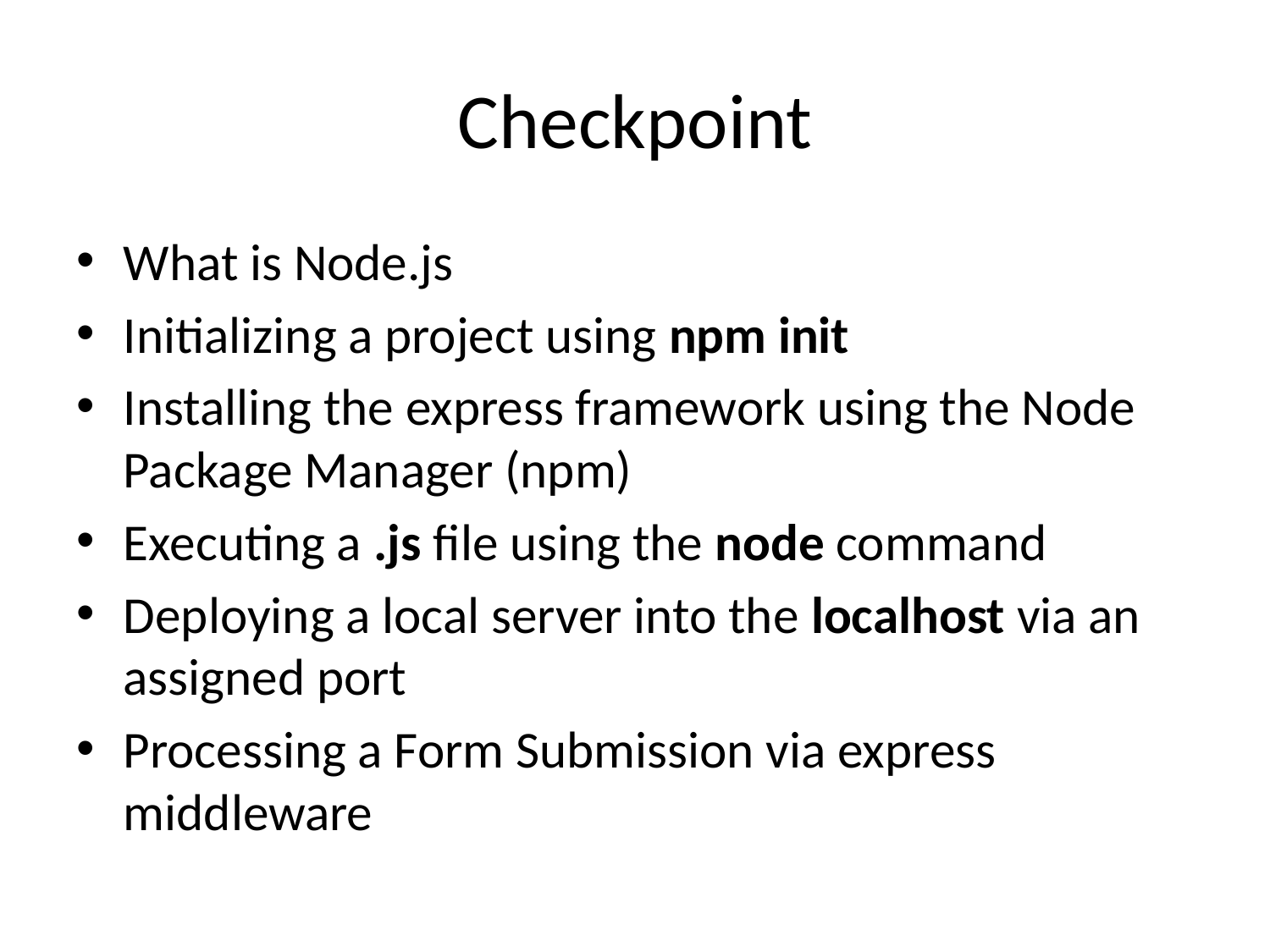

# Checkpoint
What is Node.js
Initializing a project using npm init
Installing the express framework using the Node Package Manager (npm)
Executing a .js file using the node command
Deploying a local server into the localhost via an assigned port
Processing a Form Submission via express middleware